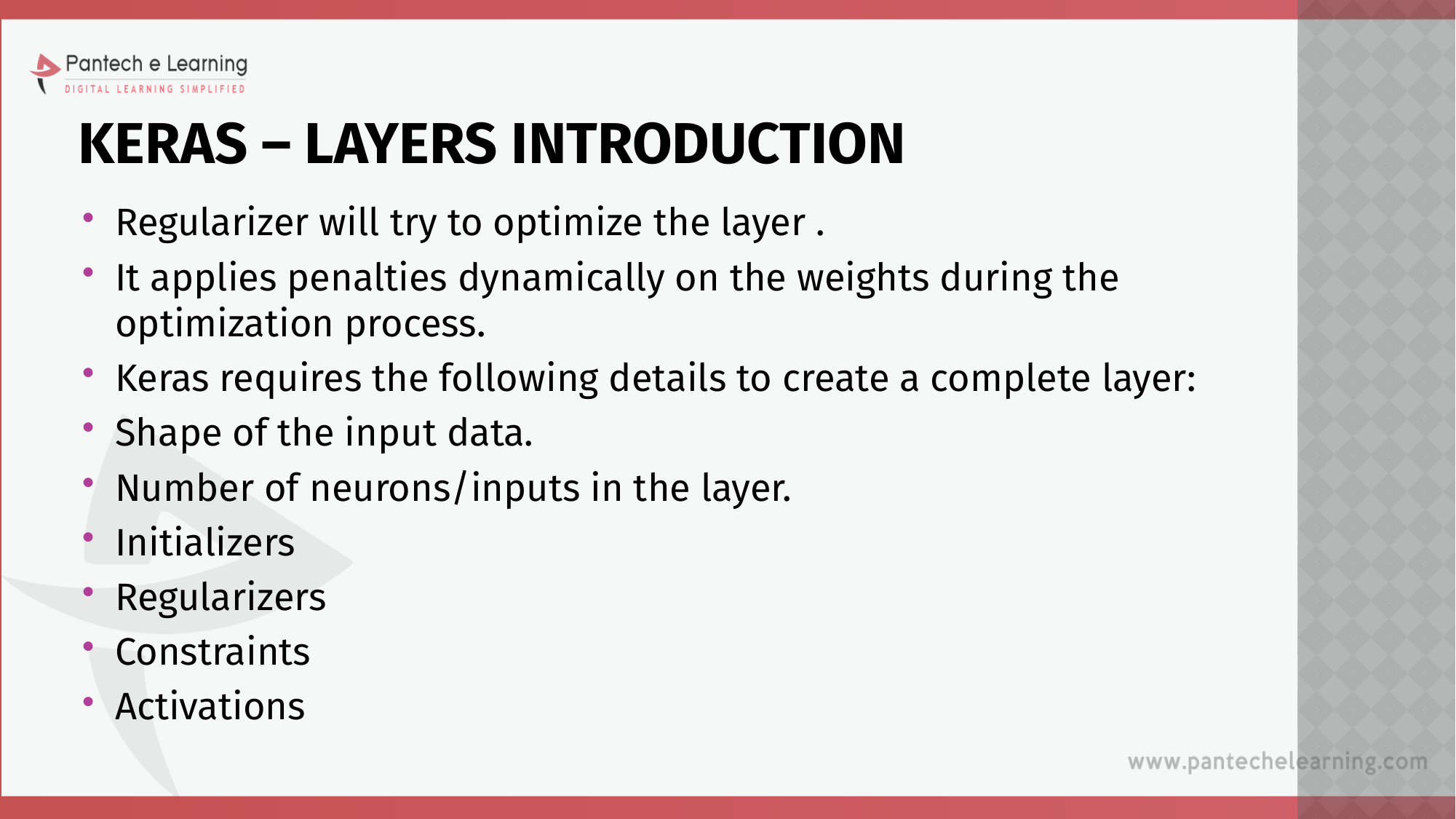

# KERAS – LAYERS INTRODUCTION
Regularizer will try to optimize the layer .
It applies penalties dynamically on the weights during the optimization process.
Keras requires the following details to create a complete layer:
Shape of the input data.
Number of neurons/inputs in the layer.
Initializers
Regularizers
Constraints
Activations